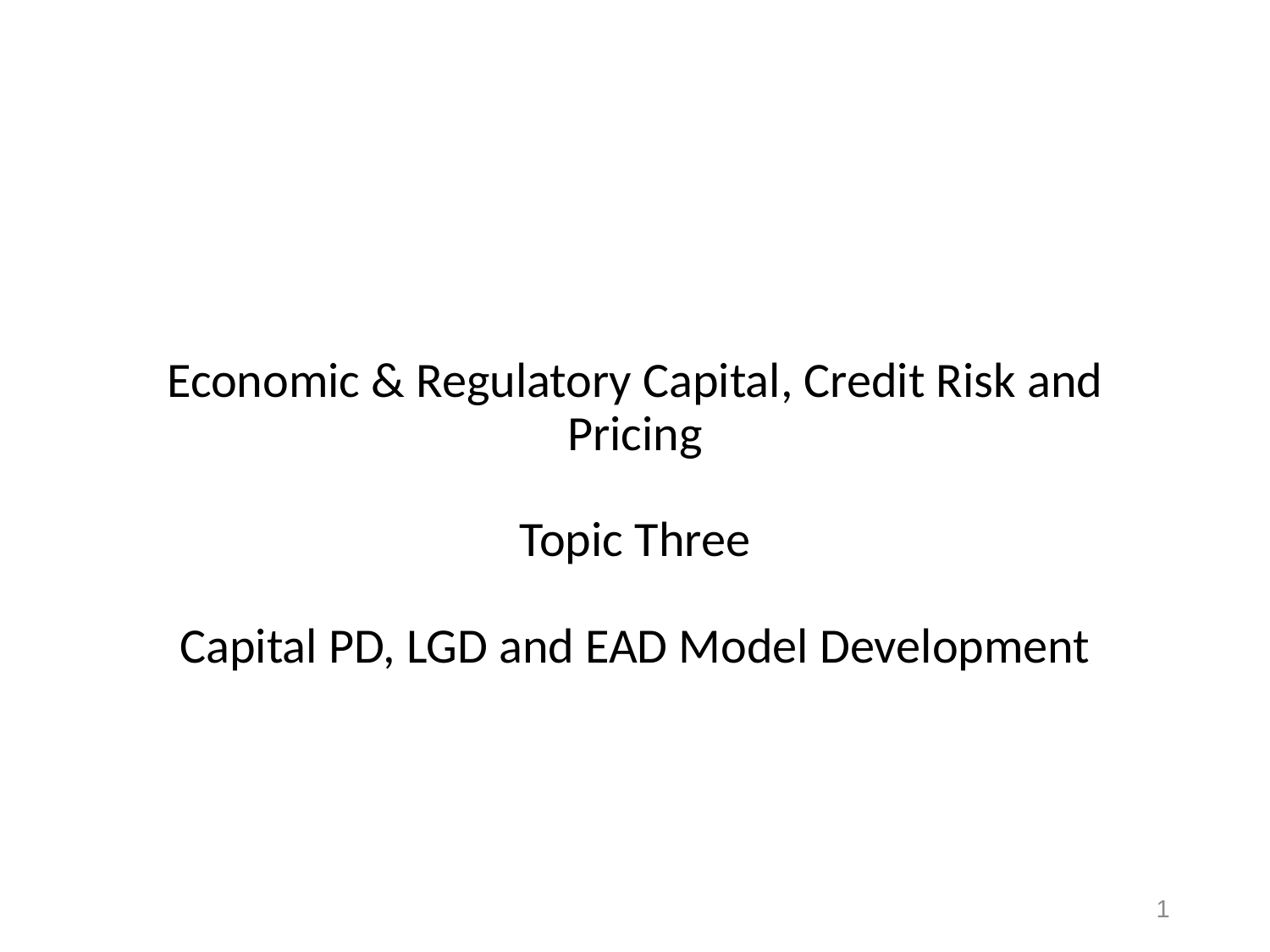

# Economic & Regulatory Capital, Credit Risk and Pricing Topic Three Capital PD, LGD and EAD Model Development
1